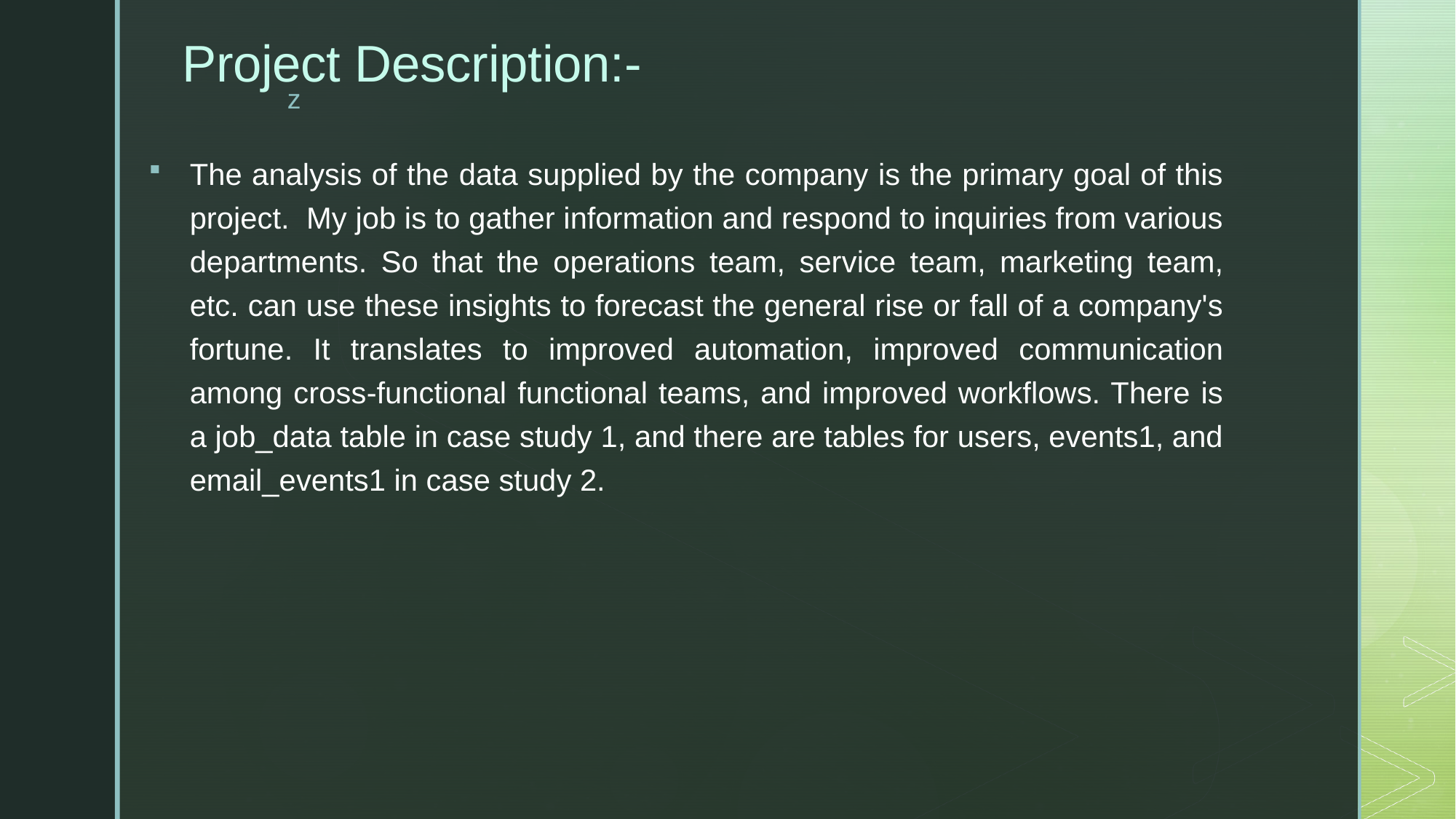

The analysis of the data supplied by the company is the primary goal of this project.  My job is to gather information and respond to inquiries from various departments. So that the operations team, service team, marketing team, etc. can use these insights to forecast the general rise or fall of a company's fortune. It translates to improved automation, improved communication among cross-functional functional teams, and improved workflows. There is a job_data table in case study 1, and there are tables for users, events1, and email_events1 in case study 2.
# Project Description:-